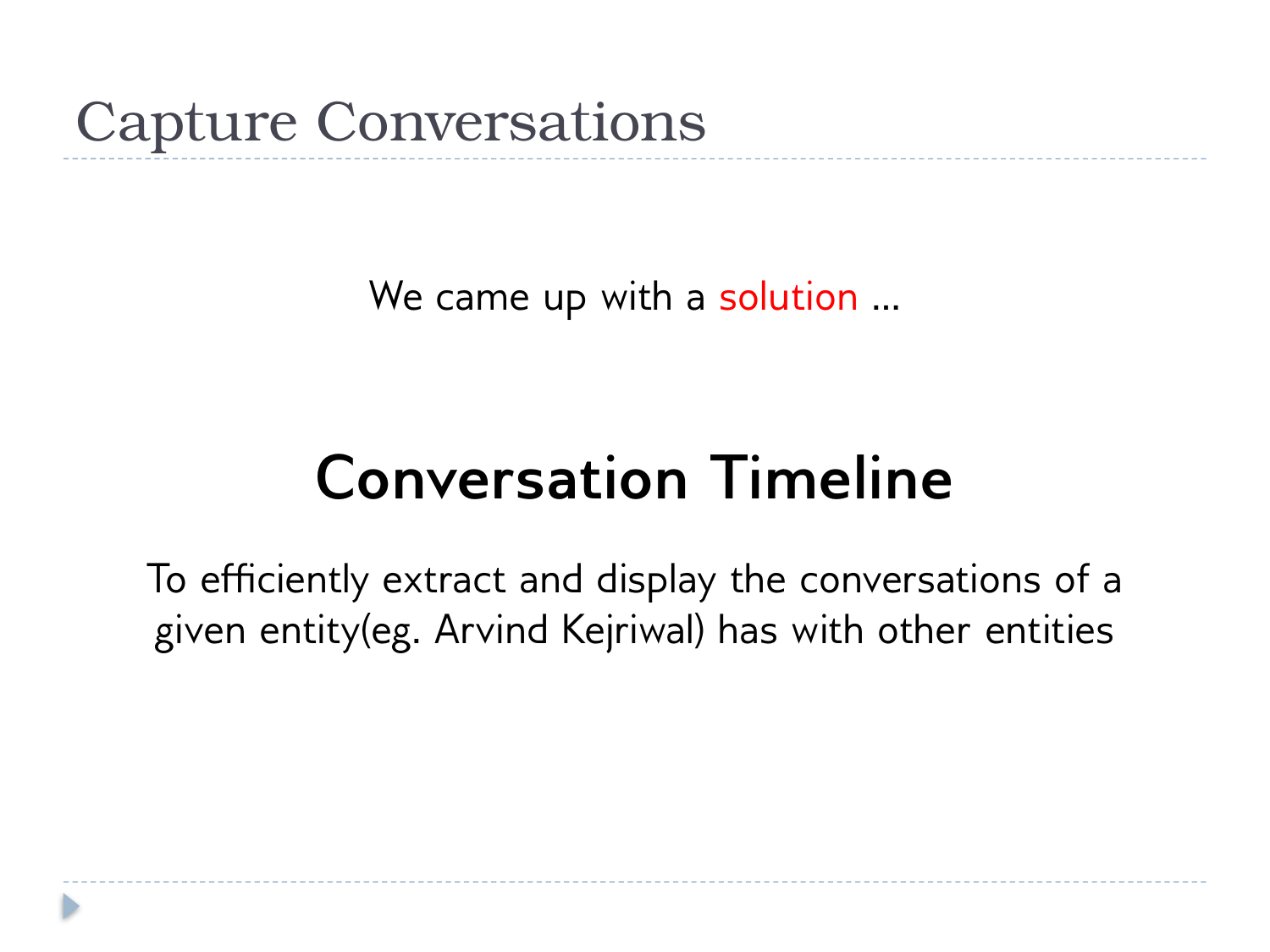

# Capture Conversations
We came up with a solution …
Conversation Timeline
To efficiently extract and display the conversations of a given entity(eg. Arvind Kejriwal) has with other entities